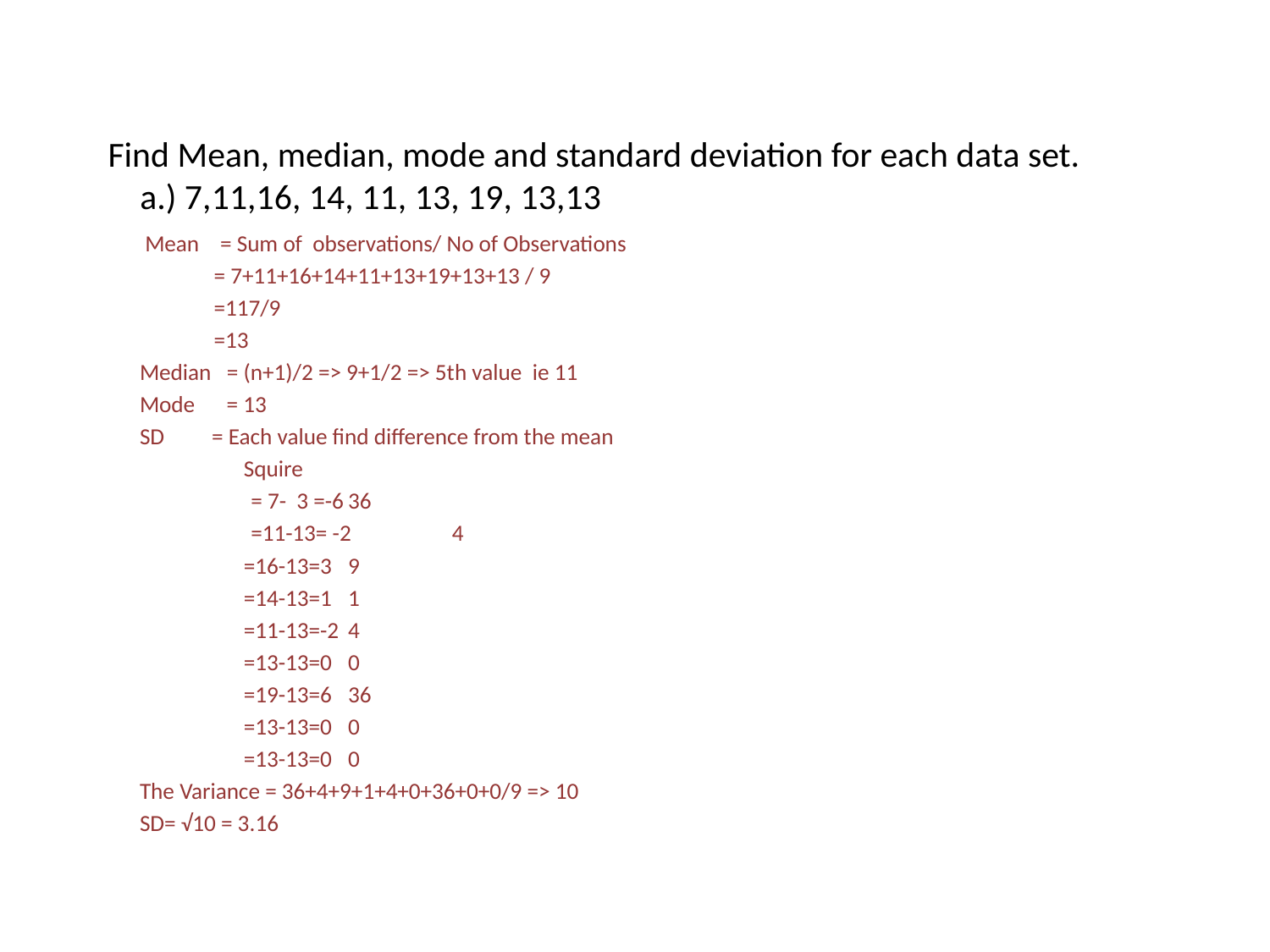

# Find Mean, median, mode and standard deviation for each data set. a.) 7,11,16, 14, 11, 13, 19, 13,13
 Mean    = Sum of  observations/ No of Observations
              = 7+11+16+14+11+13+19+13+13 / 9
              =117/9
              =13
Median   = (n+1)/2 => 9+1/2 => 5th value  ie 11
Mode      = 13
SD         = Each value find difference from the mean
			Squire
                     = 7-  3 =-6		36
                     =11-13= -2		4
	=16-13=3		9
	=14-13=1		1
	=11-13=-2		4
	=13-13=0		0
	=19-13=6		36
	=13-13=0		0
	=13-13=0		0
The Variance = 36+4+9+1+4+0+36+0+0/9 => 10
SD= √10 = 3.16